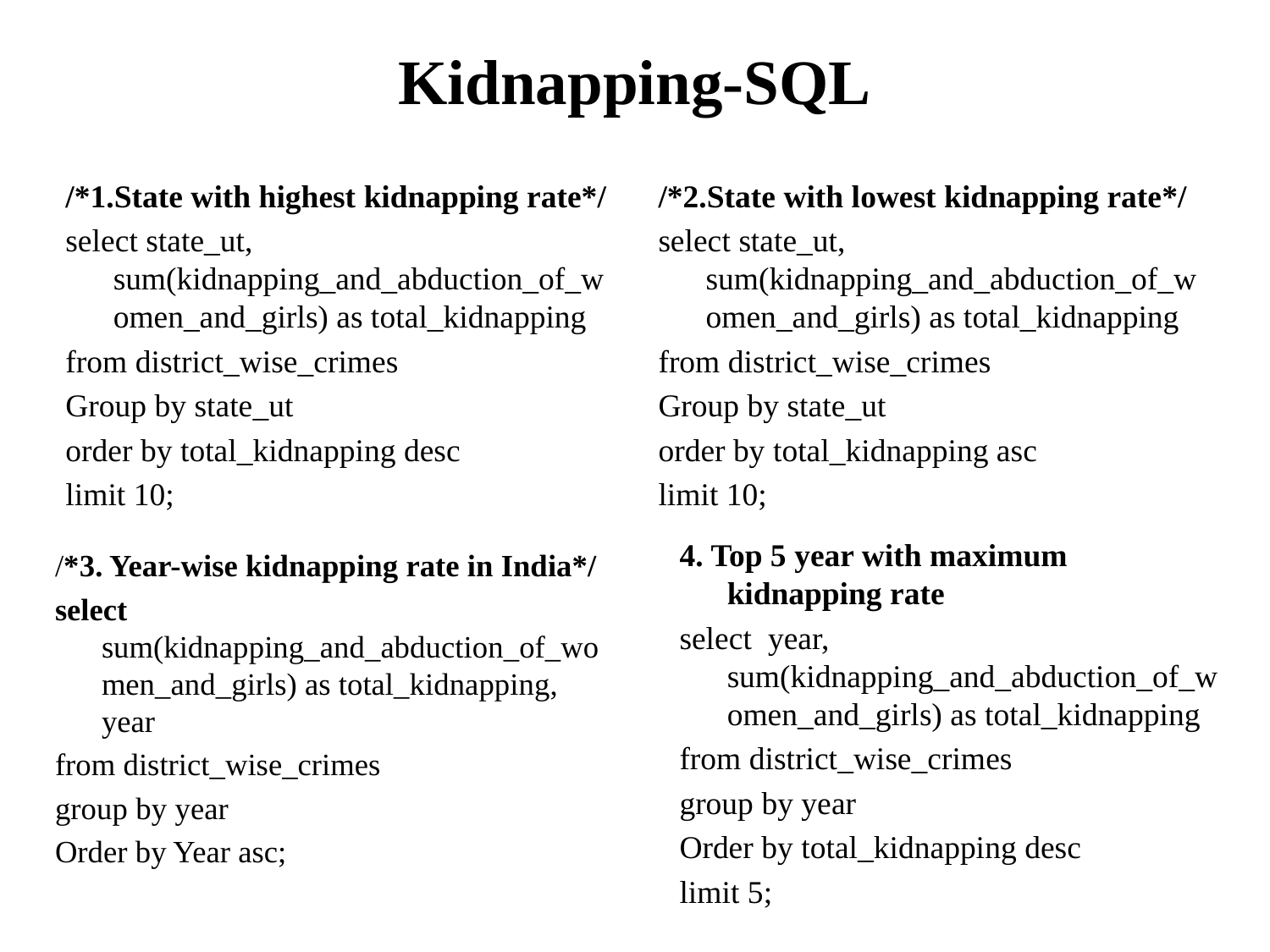

# Kidnapping-SQL
/*1.State with highest kidnapping rate*/
select state_ut, sum(kidnapping_and_abduction_of_women_and_girls) as total_kidnapping
from district_wise_crimes
Group by state_ut
order by total_kidnapping desc
limit 10;
/*2.State with lowest kidnapping rate*/
select state_ut, sum(kidnapping_and_abduction_of_women_and_girls) as total_kidnapping
from district_wise_crimes
Group by state_ut
order by total_kidnapping asc
limit 10;
4. Top 5 year with maximum kidnapping rate
select  year, sum(kidnapping_and_abduction_of_women_and_girls) as total_kidnapping
from district_wise_crimes
group by year
Order by total_kidnapping desc
limit 5;
/*3. Year-wise kidnapping rate in India*/
select  sum(kidnapping_and_abduction_of_women_and_girls) as total_kidnapping, year
from district_wise_crimes
group by year
Order by Year asc;